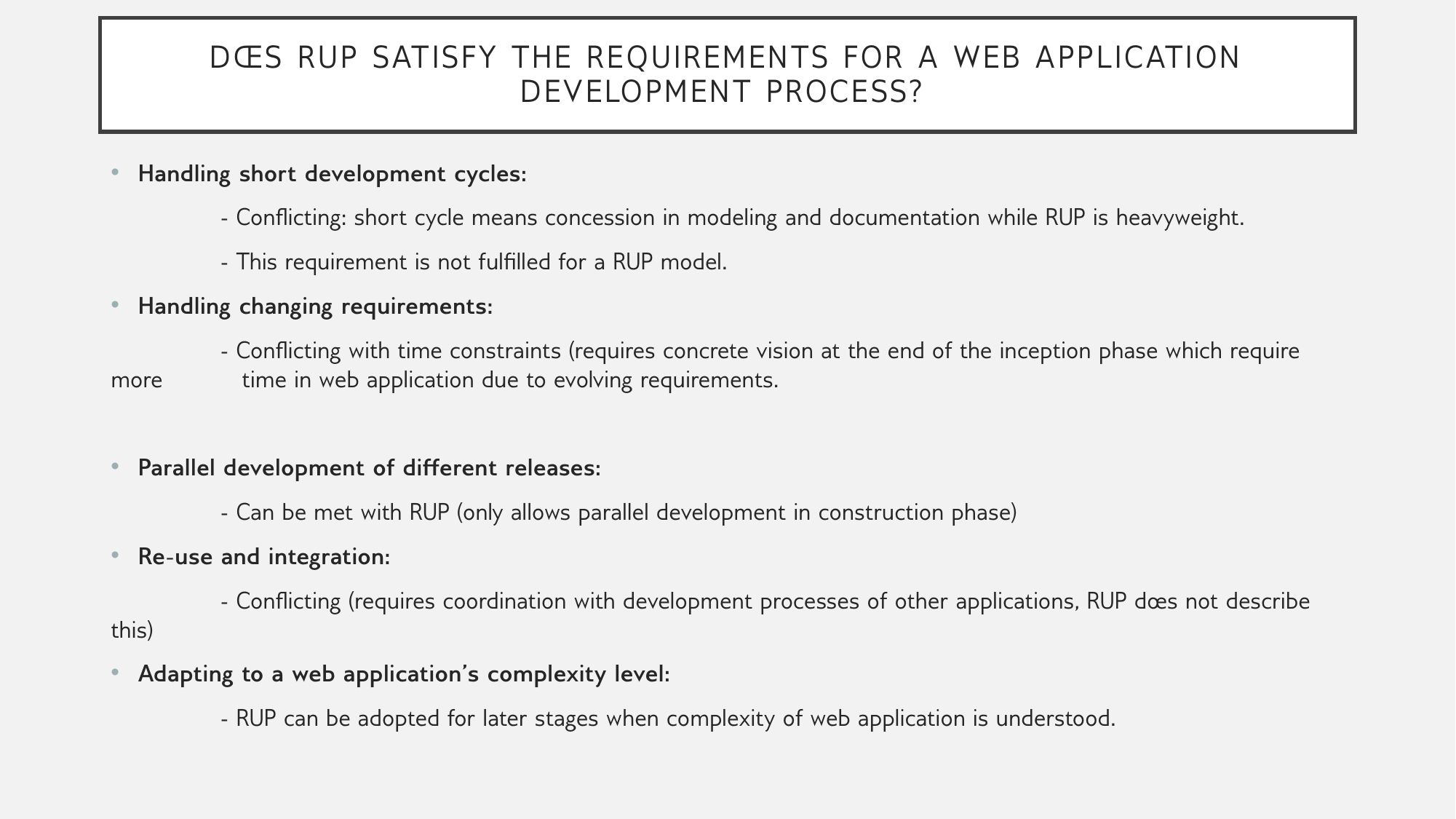

# Does RUP satisfy the requirements for a web application development process?
Handling short development cycles:
	- Conflicting: short cycle means concession in modeling and documentation while RUP is heavyweight.
	- This requirement is not fulfilled for a RUP model.
Handling changing requirements:
	- Conflicting with time constraints (requires concrete vision at the end of the inception phase which require more 	   time in web application due to evolving requirements.

Parallel development of different releases:
	- Can be met with RUP (only allows parallel development in construction phase)
Re-use and integration:
	- Conflicting (requires coordination with development processes of other applications, RUP does not describe this)
Adapting to a web application’s complexity level:
	- RUP can be adopted for later stages when complexity of web application is understood.